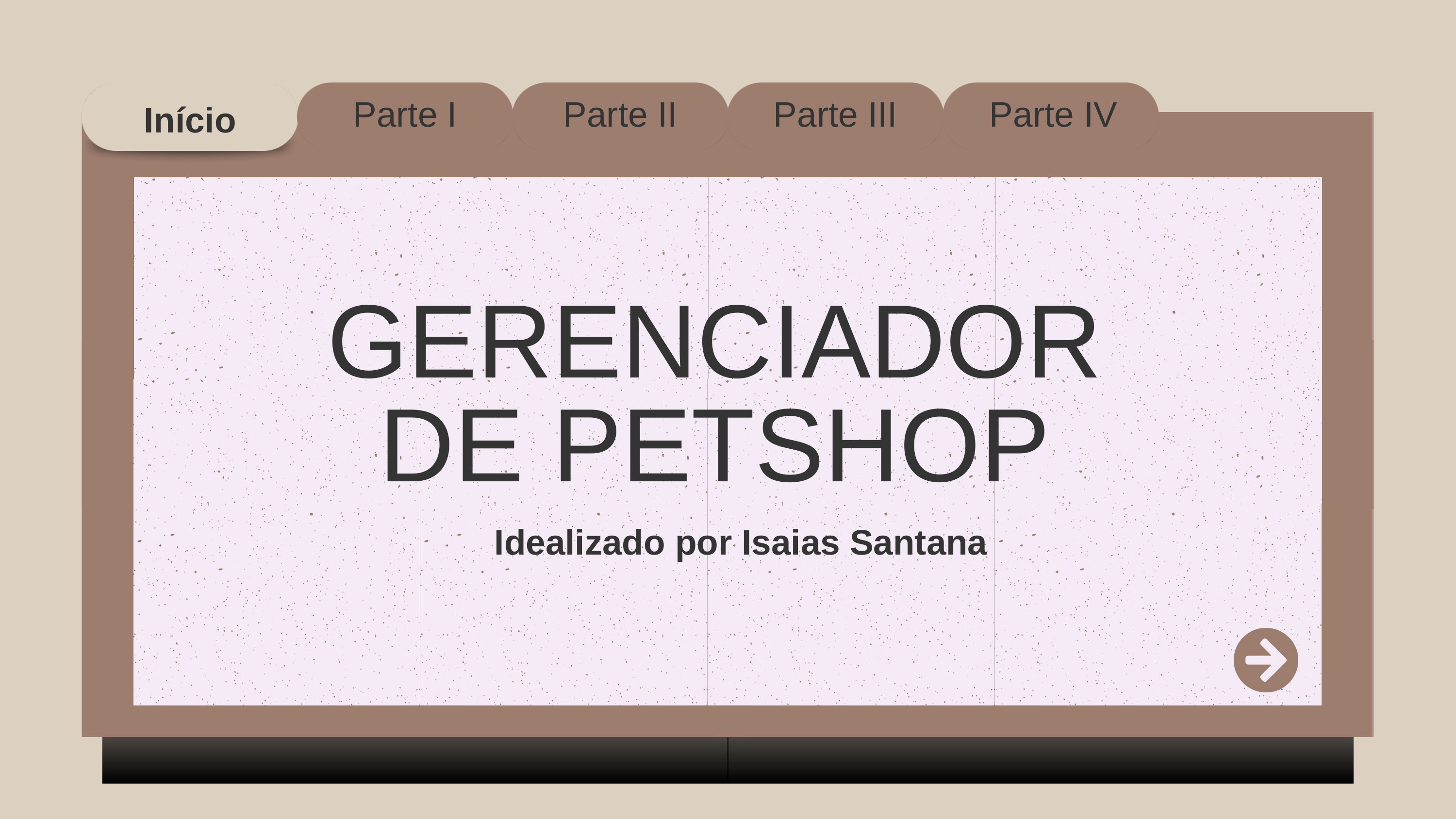

Parte I
Parte II
Parte III
Parte IV
Início

GERENCIADOR
DE PETSHOP

Idealizado por Isaias Santana